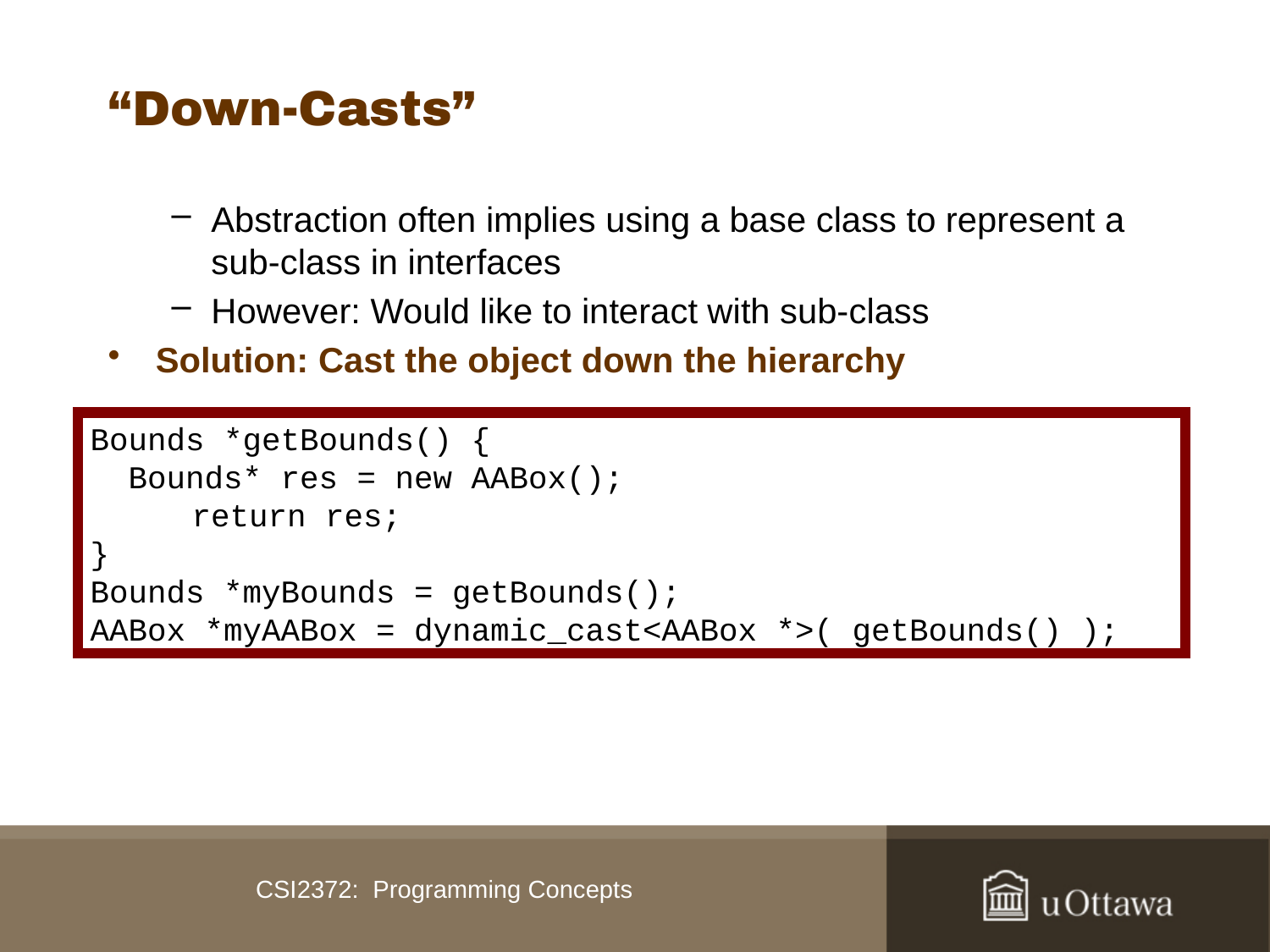

# “Down-Casts”
Abstraction often implies using a base class to represent a sub-class in interfaces
However: Would like to interact with sub-class
Solution: Cast the object down the hierarchy

Bounds *getBounds() {
  Bounds* res = new AABox();
	  return res;
}
Bounds *myBounds = getBounds();
AABox *myAABox = dynamic_cast<AABox *>( getBounds() );
CSI2372:  Programming Concepts